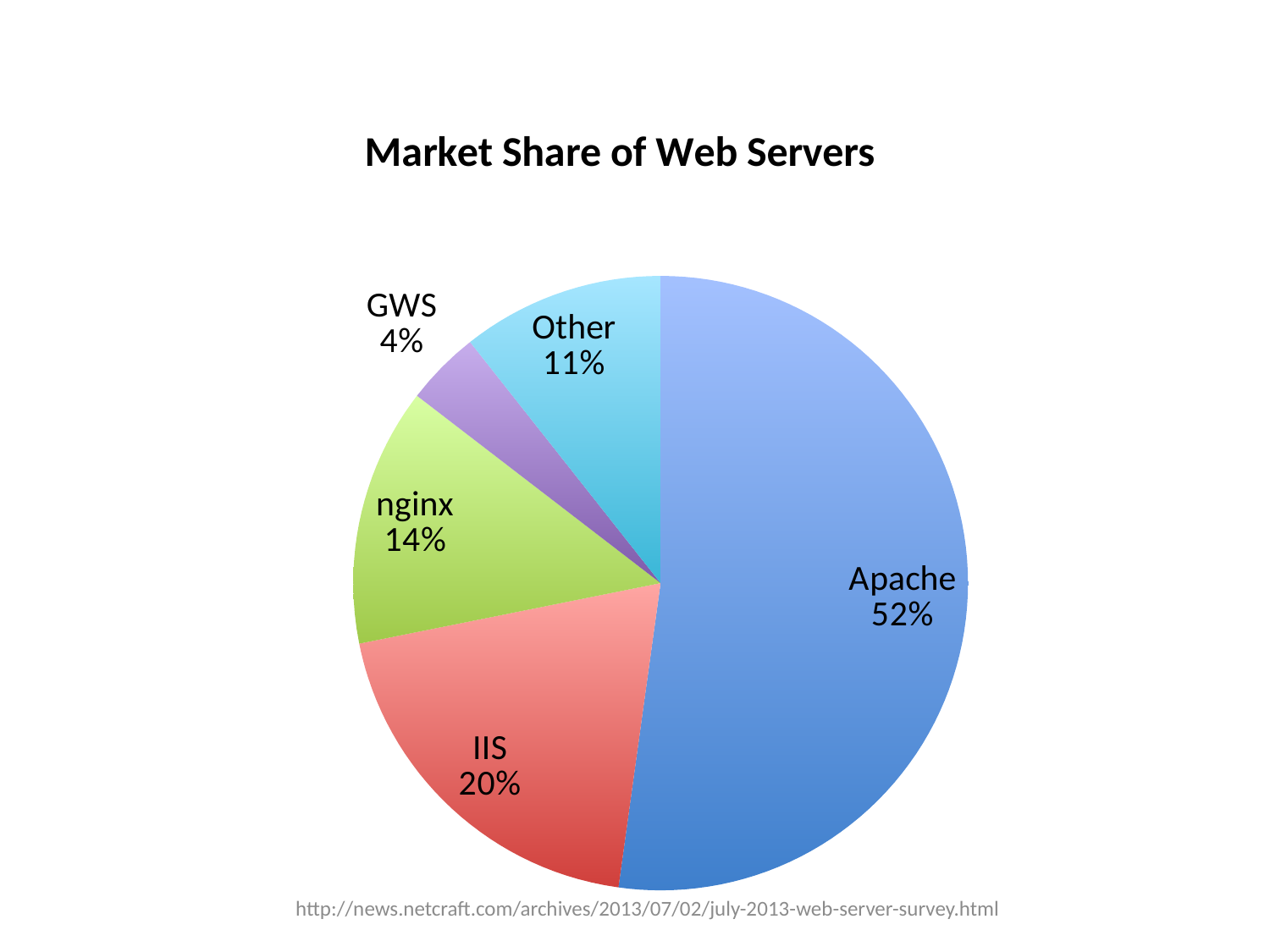

### Chart:

| Category | Market Share of Web Servers |
|---|---|
| Apache | 0.5219 |
| IIS | 0.1965 |
| nginx | 0.136 |
| GWS | 0.0392 |
| Other | 0.1064 |
http://news.netcraft.com/archives/2013/07/02/july-2013-web-server-survey.html